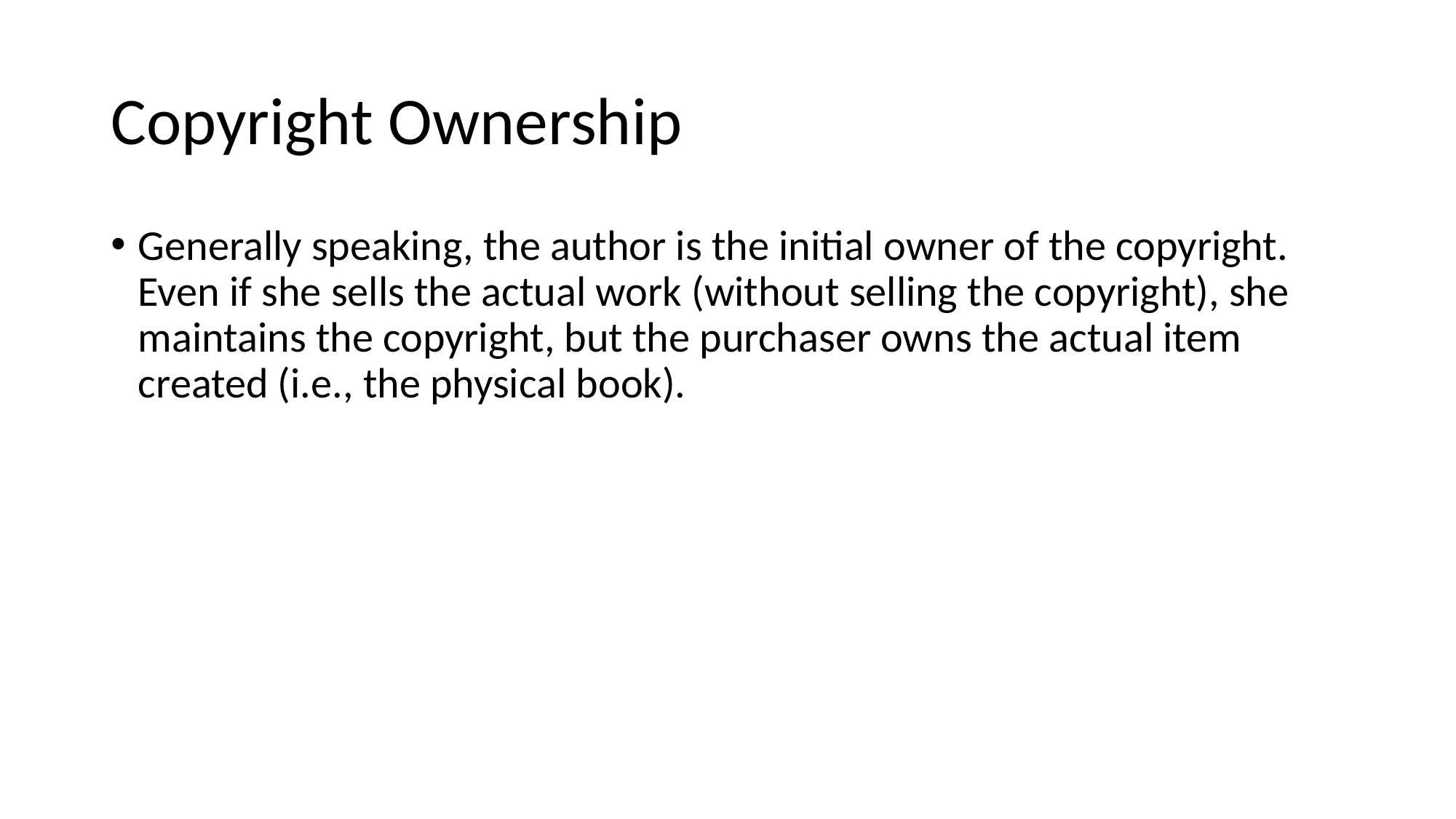

# Copyright Ownership
Generally speaking, the author is the initial owner of the copyright. Even if she sells the actual work (without selling the copyright), she maintains the copyright, but the purchaser owns the actual item created (i.e., the physical book).